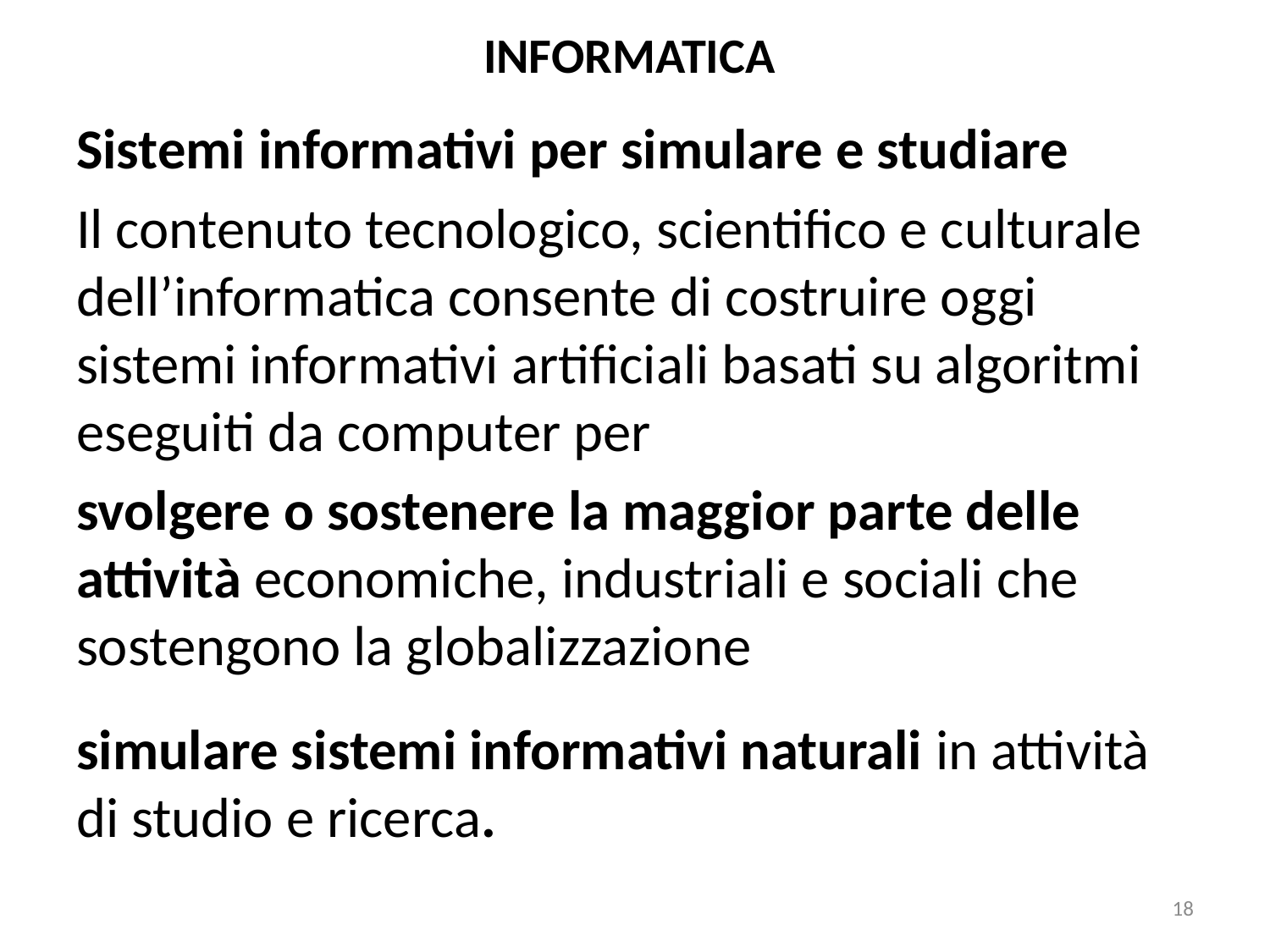

# INFORMATICA
Sistemi informativi per simulare e studiare
Il contenuto tecnologico, scientifico e culturale dell’informatica consente di costruire oggi sistemi informativi artificiali basati su algoritmi eseguiti da computer per
svolgere o sostenere la maggior parte delle attività economiche, industriali e sociali che sostengono la globalizzazione

simulare sistemi informativi naturali in attività di studio e ricerca.

18